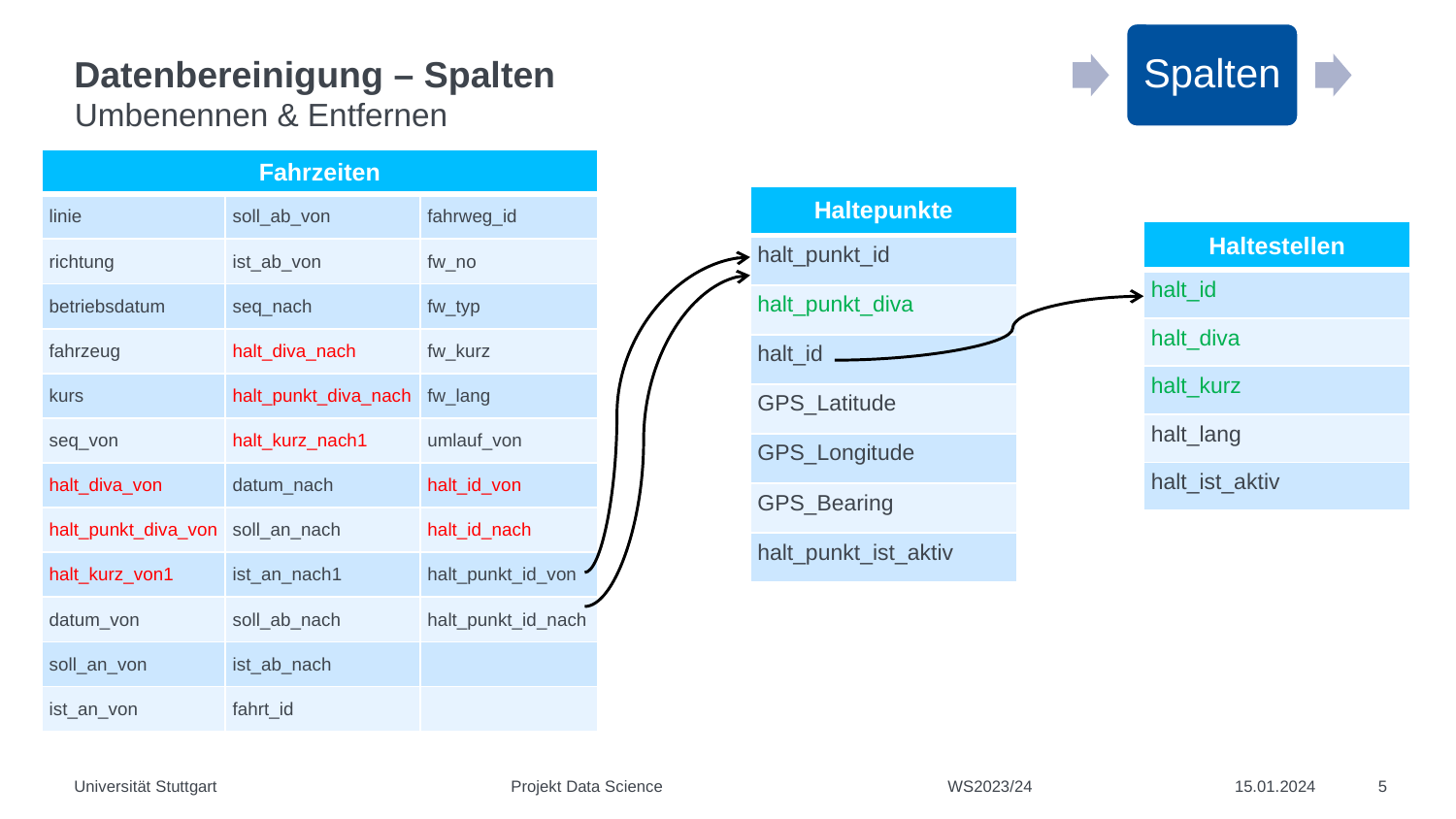

Spalten

# Datenbereinigung – Spalten
Umbenennen & Entfernen
| Fahrzeiten |  |  |
| --- | --- | --- |
| linie | soll\_ab\_von | fahrweg\_id |
| richtung | ist\_ab\_von | fw\_no |
| betriebsdatum | seq\_nach | fw\_typ |
| fahrzeug | halt\_diva\_nach | fw\_kurz |
| kurs | halt\_punkt\_diva\_nach | fw\_lang |
| seq\_von | halt\_kurz\_nach1 | umlauf\_von |
| halt\_diva\_von | datum\_nach | halt\_id\_von |
| halt\_punkt\_diva\_von | soll\_an\_nach | halt\_id\_nach |
| halt\_kurz\_von1 | ist\_an\_nach1 | halt\_punkt\_id\_von |
| datum\_von | soll\_ab\_nach | halt\_punkt\_id\_nach |
| soll\_an\_von | ist\_ab\_nach |  |
| ist\_an\_von | fahrt\_id |  |
| Haltepunkte |
| --- |
| halt\_punkt\_id |
| halt\_punkt\_diva |
| halt\_id |
| GPS\_Latitude |
| GPS\_Longitude |
| GPS\_Bearing |
| halt\_punkt\_ist\_aktiv |
| Haltestellen |
| --- |
| halt\_id |
| halt\_diva |
| halt\_kurz |
| halt\_lang |
| halt\_ist\_aktiv |

Universität Stuttgart			Projekt Data Science		WS2023/24
15.01.2024
5